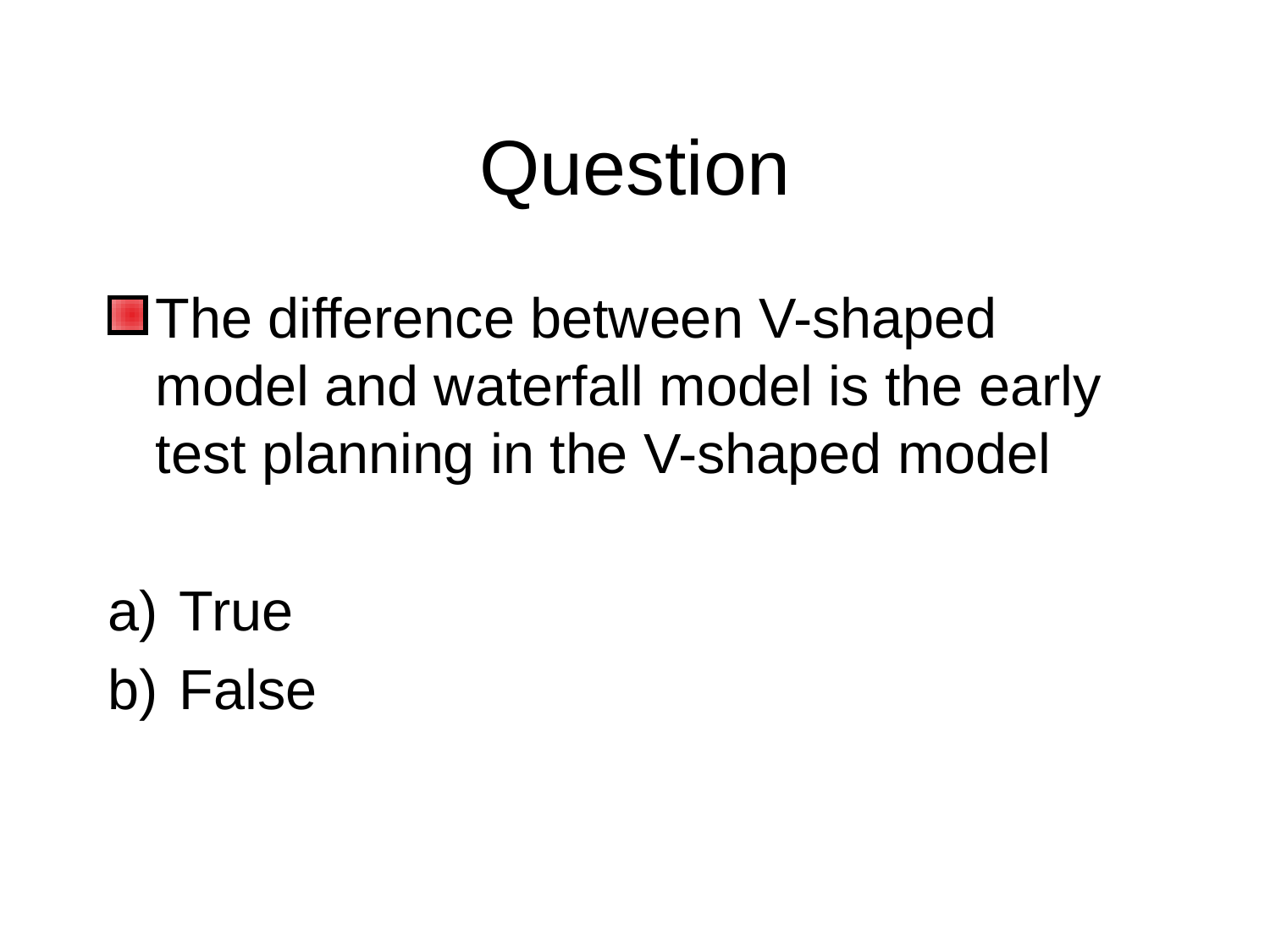

# Question
The difference between V-shaped model and waterfall model is the early test planning in the V-shaped model

True
False